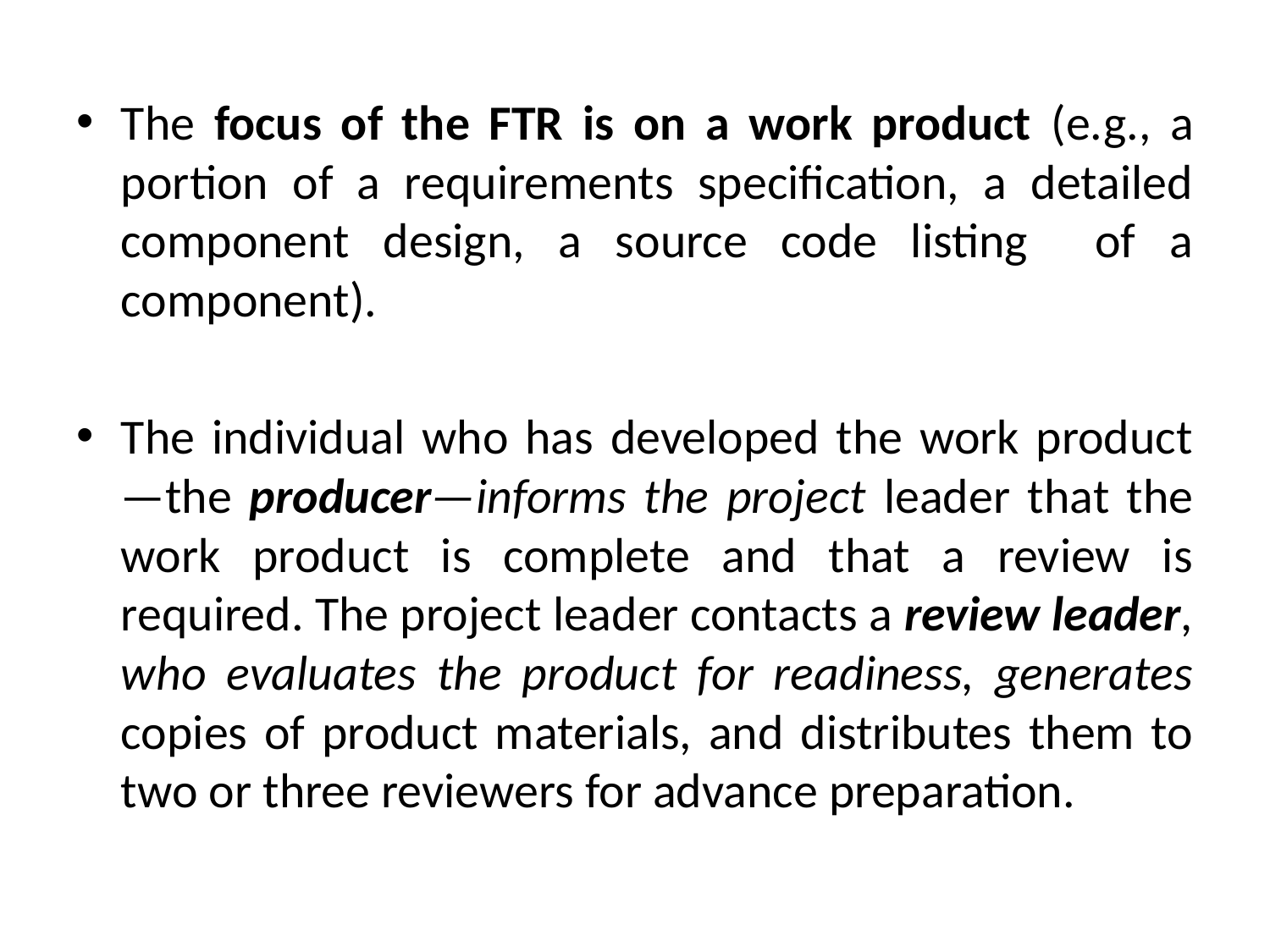

The focus of the FTR is on a work product (e.g., a portion of a requirements specification, a detailed component design, a source code listing  of a component).

The individual who has developed the work product—the producer—informs the project leader that the work product is complete and that a review is required. The project leader contacts a review leader, who evaluates the product for readiness, generates copies of product materials, and distributes them to two or three reviewers for advance preparation.